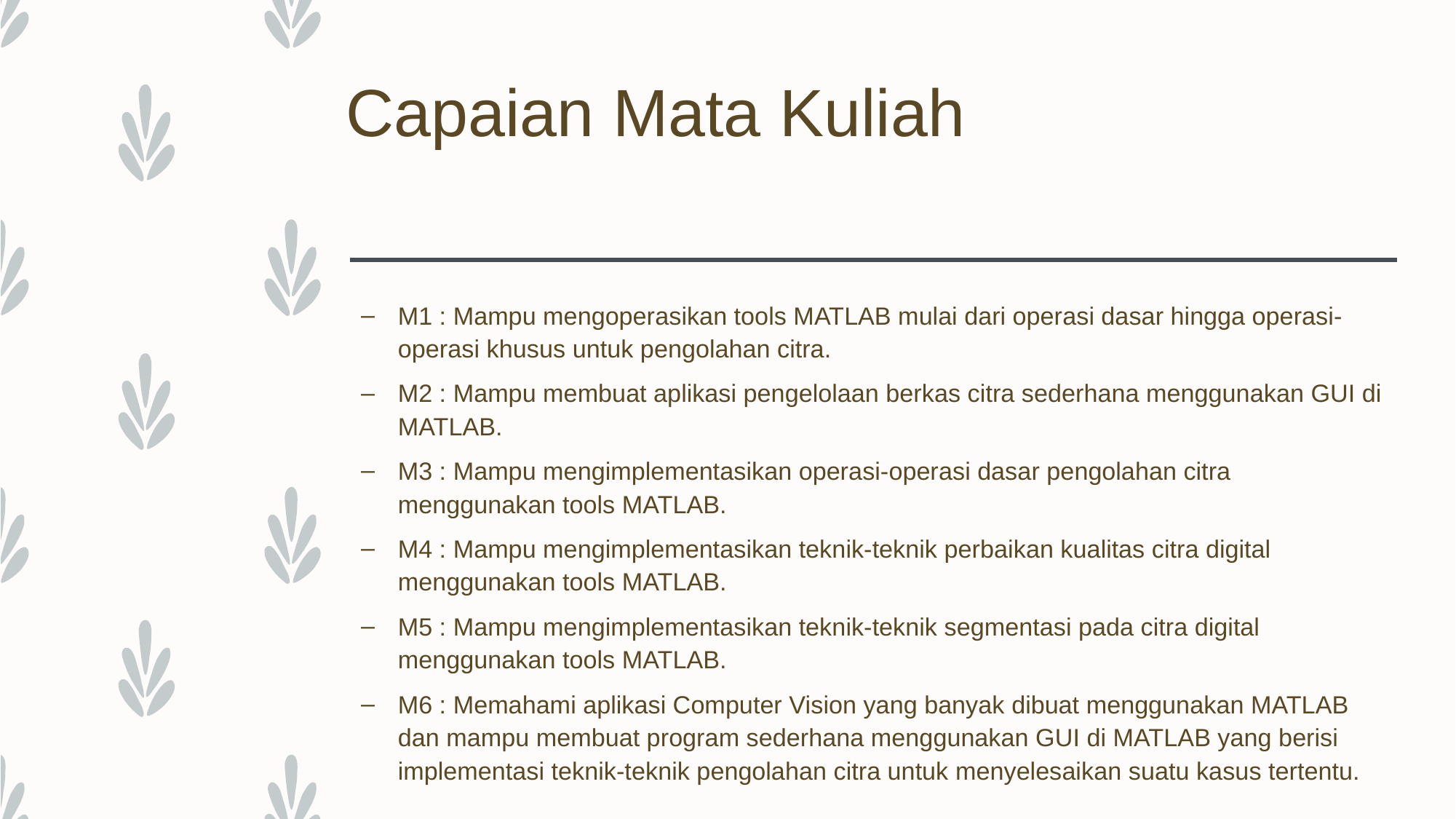

# Capaian Mata Kuliah
M1 : Mampu mengoperasikan tools MATLAB mulai dari operasi dasar hingga operasi-operasi khusus untuk pengolahan citra.
M2 : Mampu membuat aplikasi pengelolaan berkas citra sederhana menggunakan GUI di MATLAB.
M3 : Mampu mengimplementasikan operasi-operasi dasar pengolahan citra menggunakan tools MATLAB.
M4 : Mampu mengimplementasikan teknik-teknik perbaikan kualitas citra digital menggunakan tools MATLAB.
M5 : Mampu mengimplementasikan teknik-teknik segmentasi pada citra digital menggunakan tools MATLAB.
M6 : Memahami aplikasi Computer Vision yang banyak dibuat menggunakan MATLAB dan mampu membuat program sederhana menggunakan GUI di MATLAB yang berisi implementasi teknik-teknik pengolahan citra untuk menyelesaikan suatu kasus tertentu.